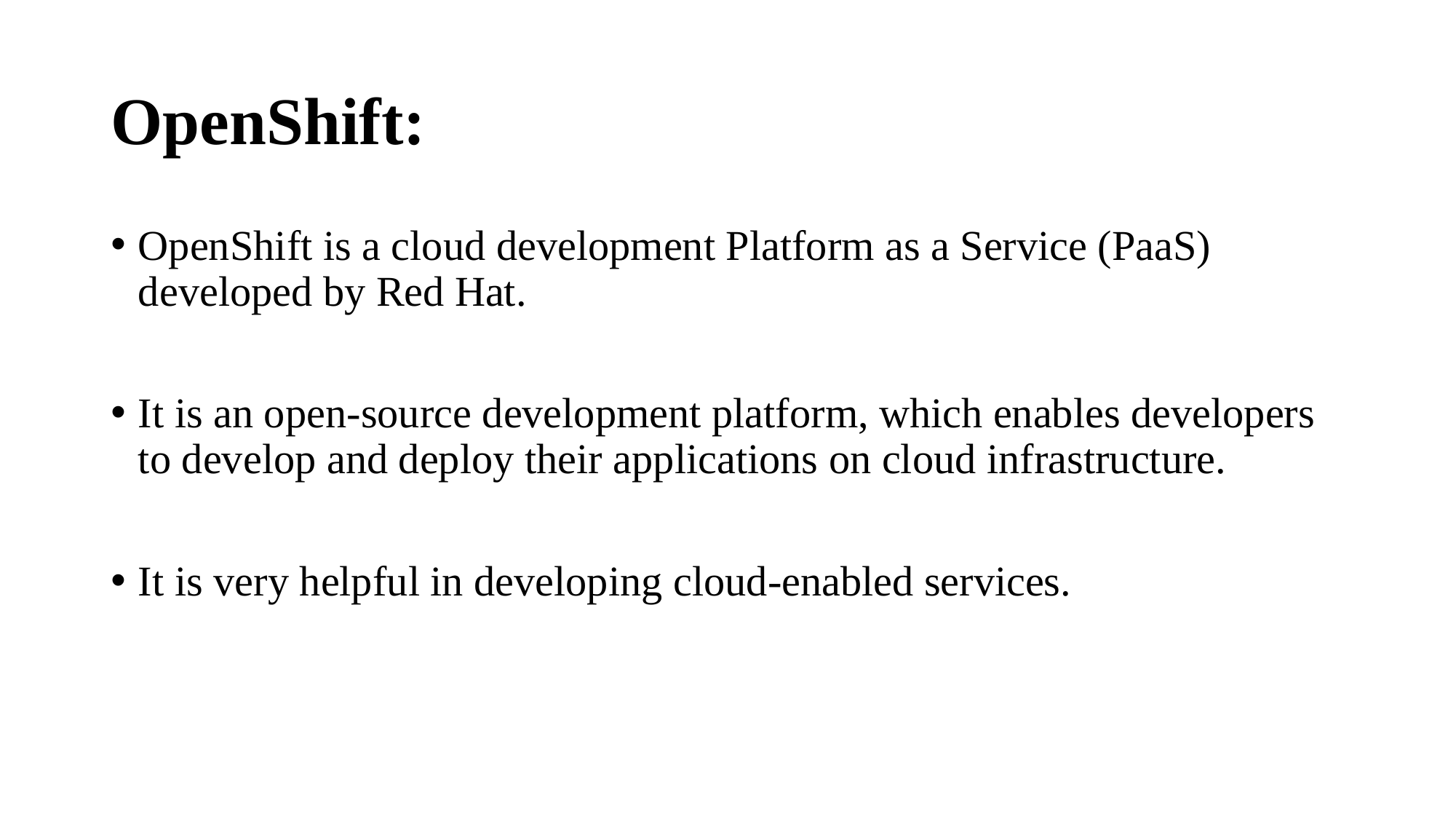

# OpenShift:
OpenShift is a cloud development Platform as a Service (PaaS) developed by Red Hat.

It is an open-source development platform, which enables developers to develop and deploy their applications on cloud infrastructure.

It is very helpful in developing cloud-enabled services.